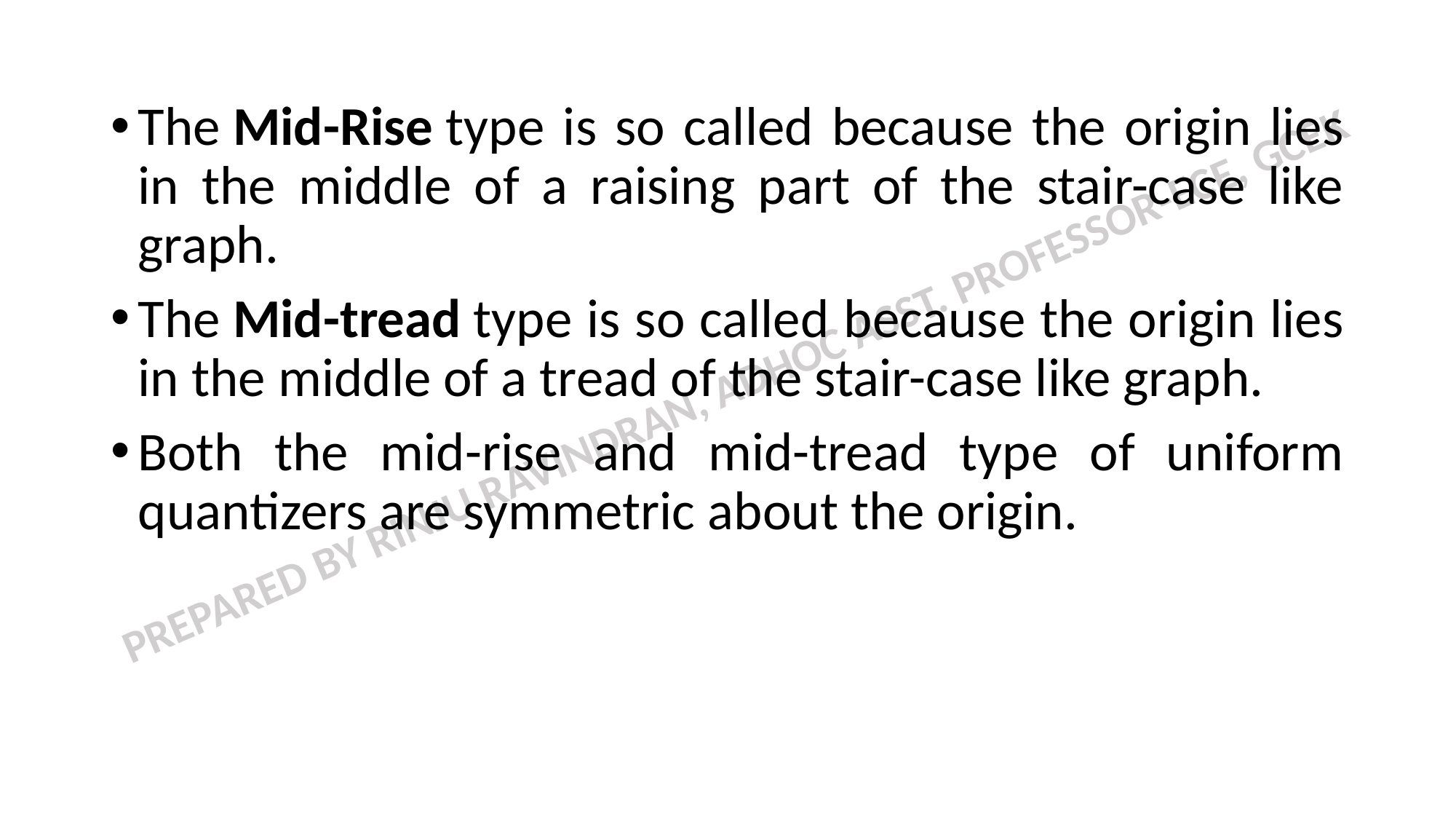

The Mid-Rise type is so called because the origin lies in the middle of a raising part of the stair-case like graph.
The Mid-tread type is so called because the origin lies in the middle of a tread of the stair-case like graph.
Both the mid-rise and mid-tread type of uniform quantizers are symmetric about the origin.